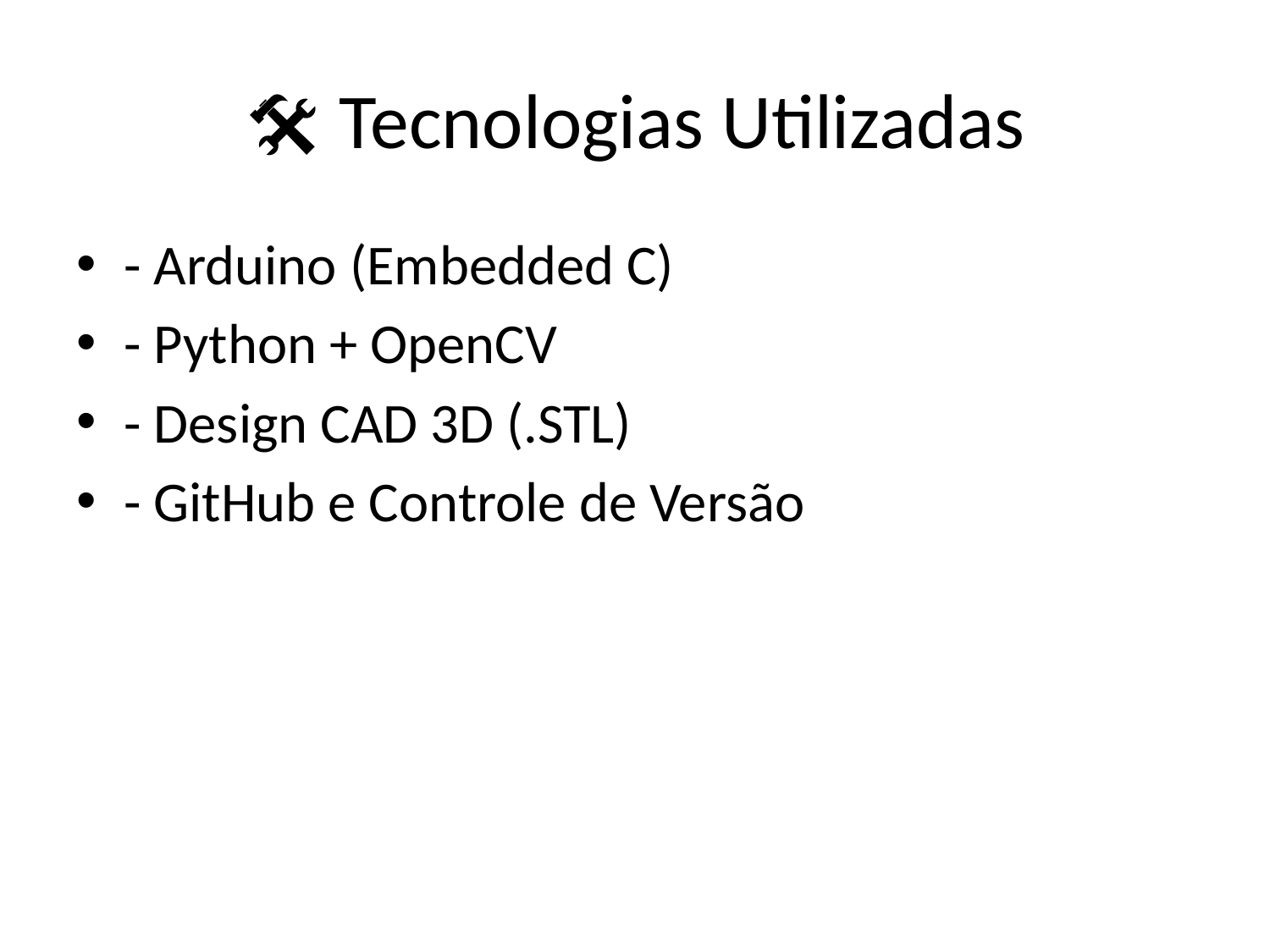

# 🛠 Tecnologias Utilizadas
- Arduino (Embedded C)
- Python + OpenCV
- Design CAD 3D (.STL)
- GitHub e Controle de Versão